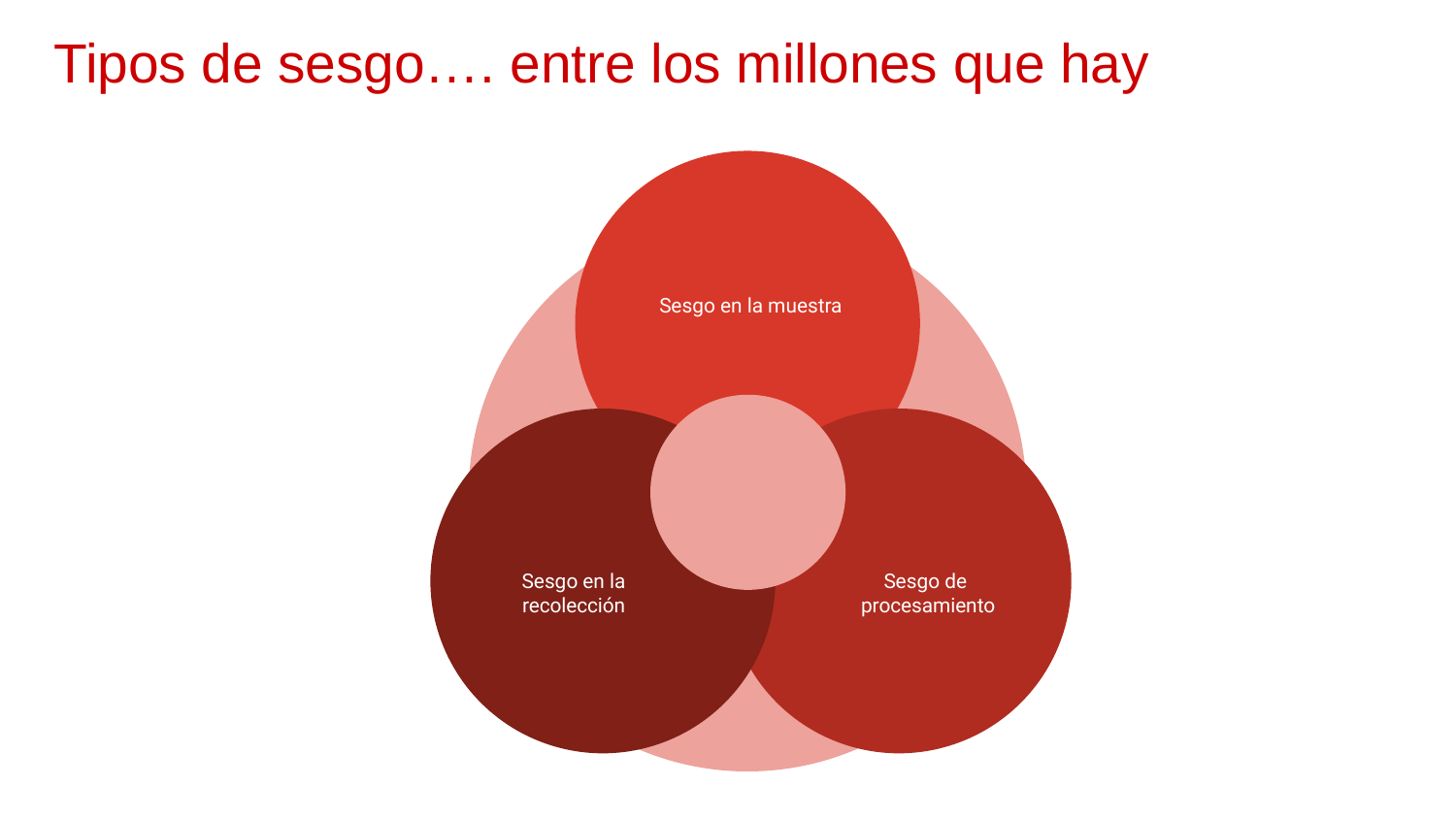

# Tipos de sesgo…. entre los millones que hay

Sesgo en la muestra

Sesgo en la recolección

Sesgo de  procesamiento